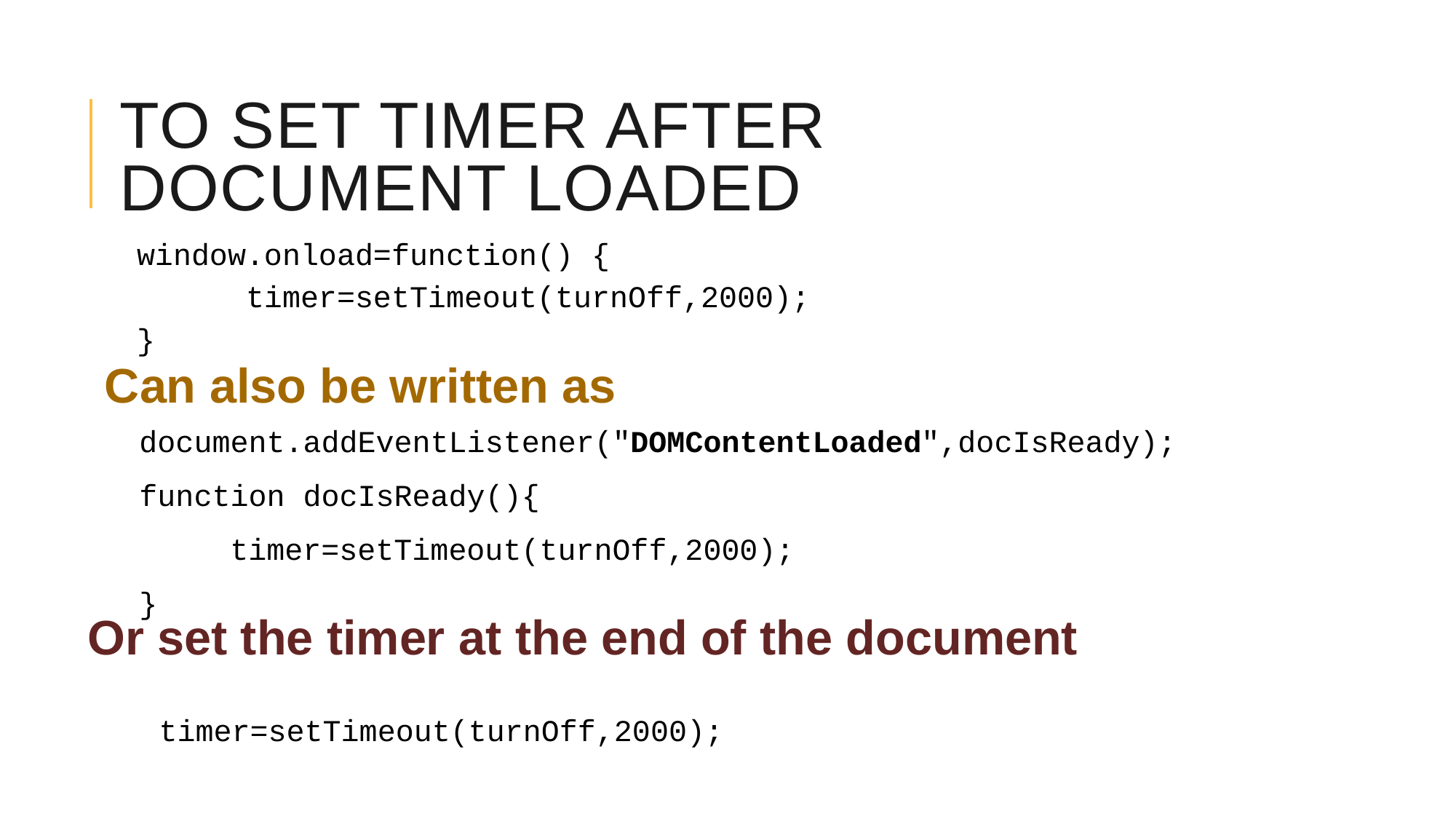

# To set timer after document loaded
window.onload=function() {
	timer=setTimeout(turnOff,2000);
}
Can also be written as
document.addEventListener("DOMContentLoaded",docIsReady);
function docIsReady(){
     timer=setTimeout(turnOff,2000);
}
Or set the timer at the end of the document
timer=setTimeout(turnOff,2000);